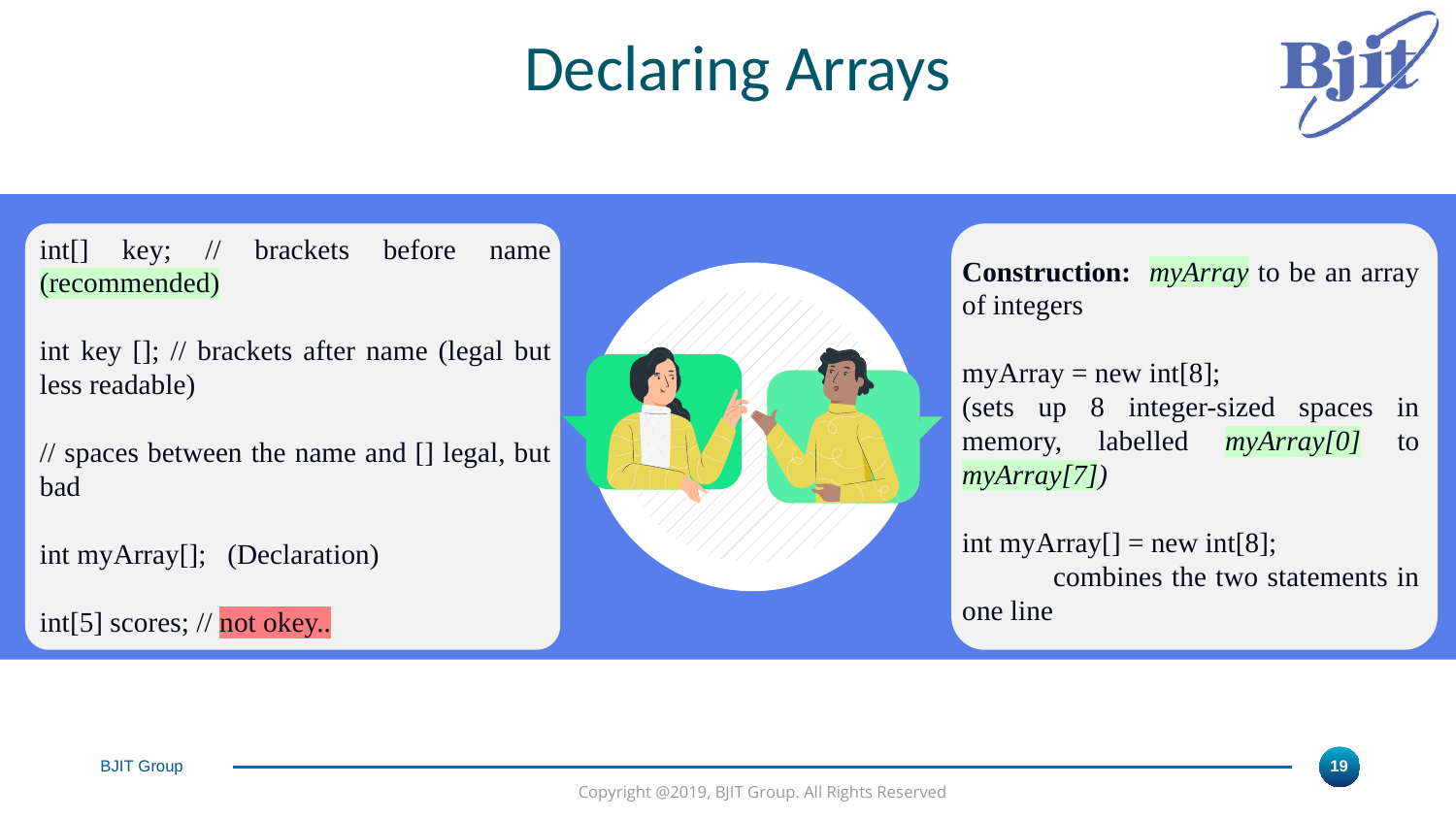

Declaring Arrays

int[] key; // brackets before name (recommended)

int key []; // brackets after name (legal but less readable)

// spaces between the name and [] legal, but bad

int myArray[];   (Declaration)

int[5] scores; // not okey..

Construction:  myArray to be an array of integers

myArray = new int[8];
(sets up 8 integer-sized spaces in memory, labelled myArray[0] to myArray[7])

int myArray[] = new int[8];
          combines the two statements in one line